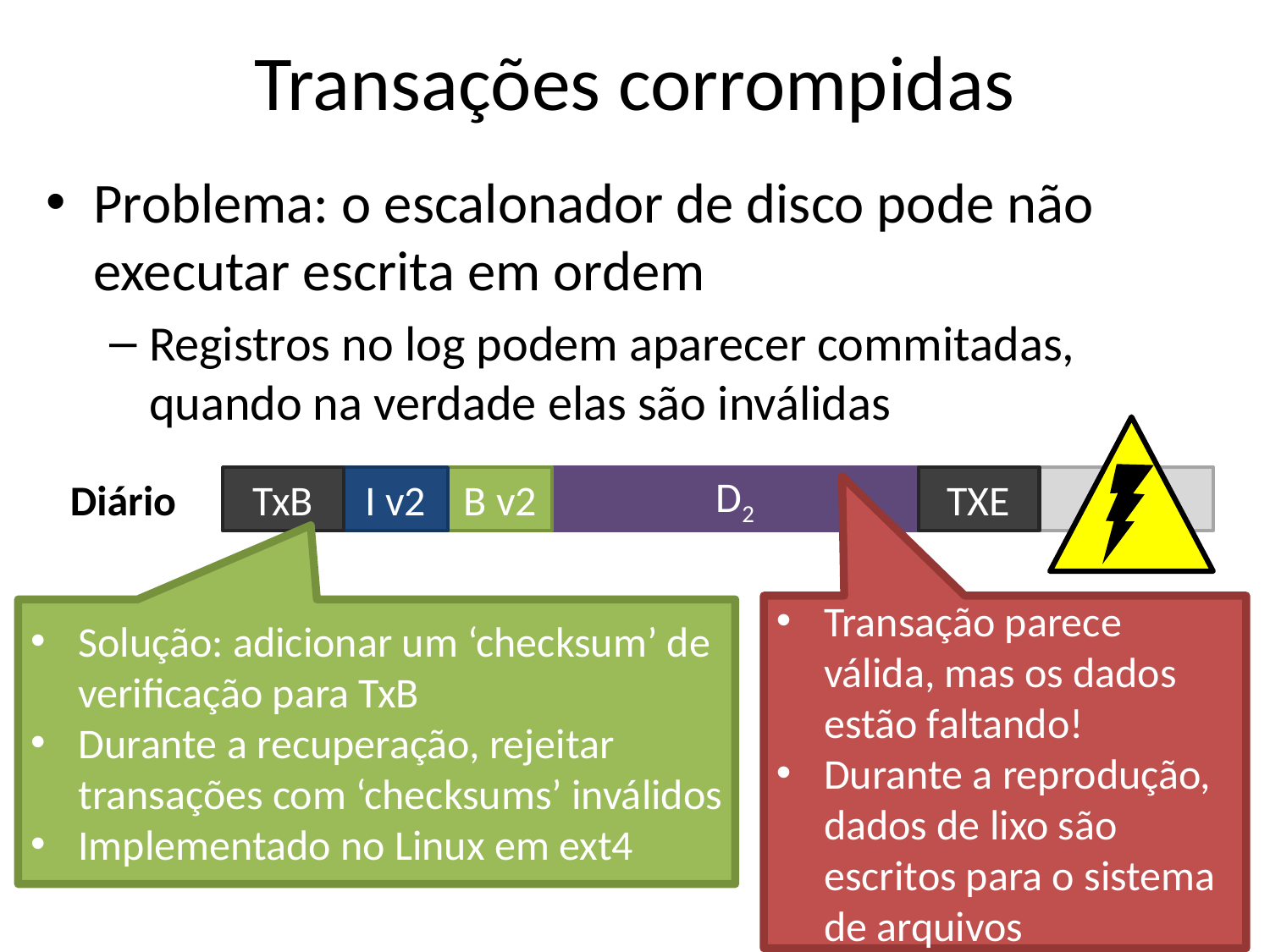

Transações corrompidas
Problema: o escalonador de disco pode não executar escrita em ordem
Registros no log podem aparecer commitadas, quando na verdade elas são inválidas

Diário

TxB
I v2
B v2
D2
TXE
Transação parece válida, mas os dados estão faltando!
Durante a reprodução, dados de lixo são escritos para o sistema de arquivos
Solução: adicionar um ‘checksum’ de verificação para TxB
Durante a recuperação, rejeitar transações com ‘checksums’ inválidos
Implementado no Linux em ext4
72